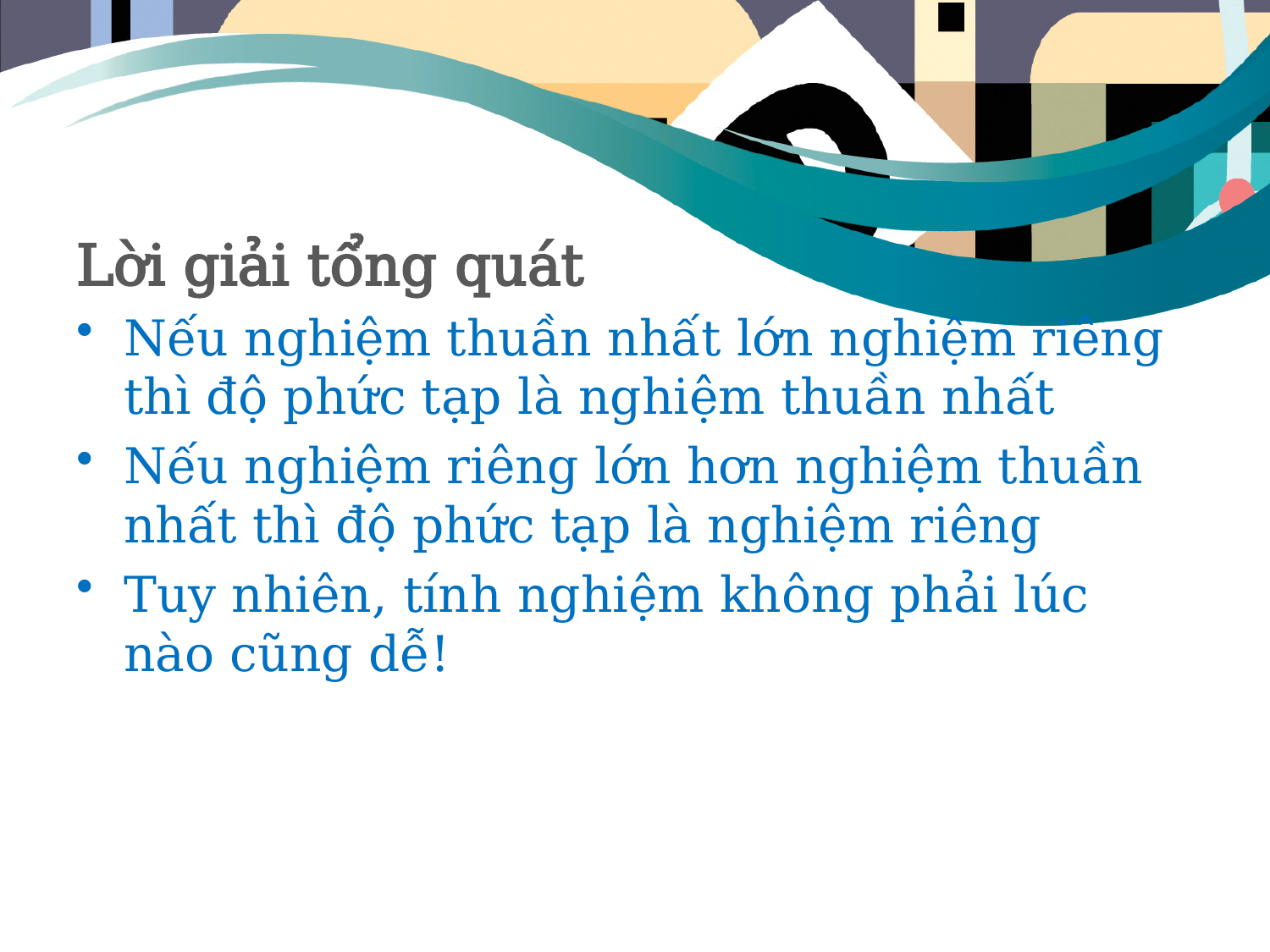

#
Lời giải tổng quát
Nếu nghiệm thuần nhất lớn nghiệm riêng thì độ phức tạp là nghiệm thuần nhất
Nếu nghiệm riêng lớn hơn nghiệm thuần nhất thì độ phức tạp là nghiệm riêng
Tuy nhiên, tính nghiệm không phải lúc nào cũng dễ!